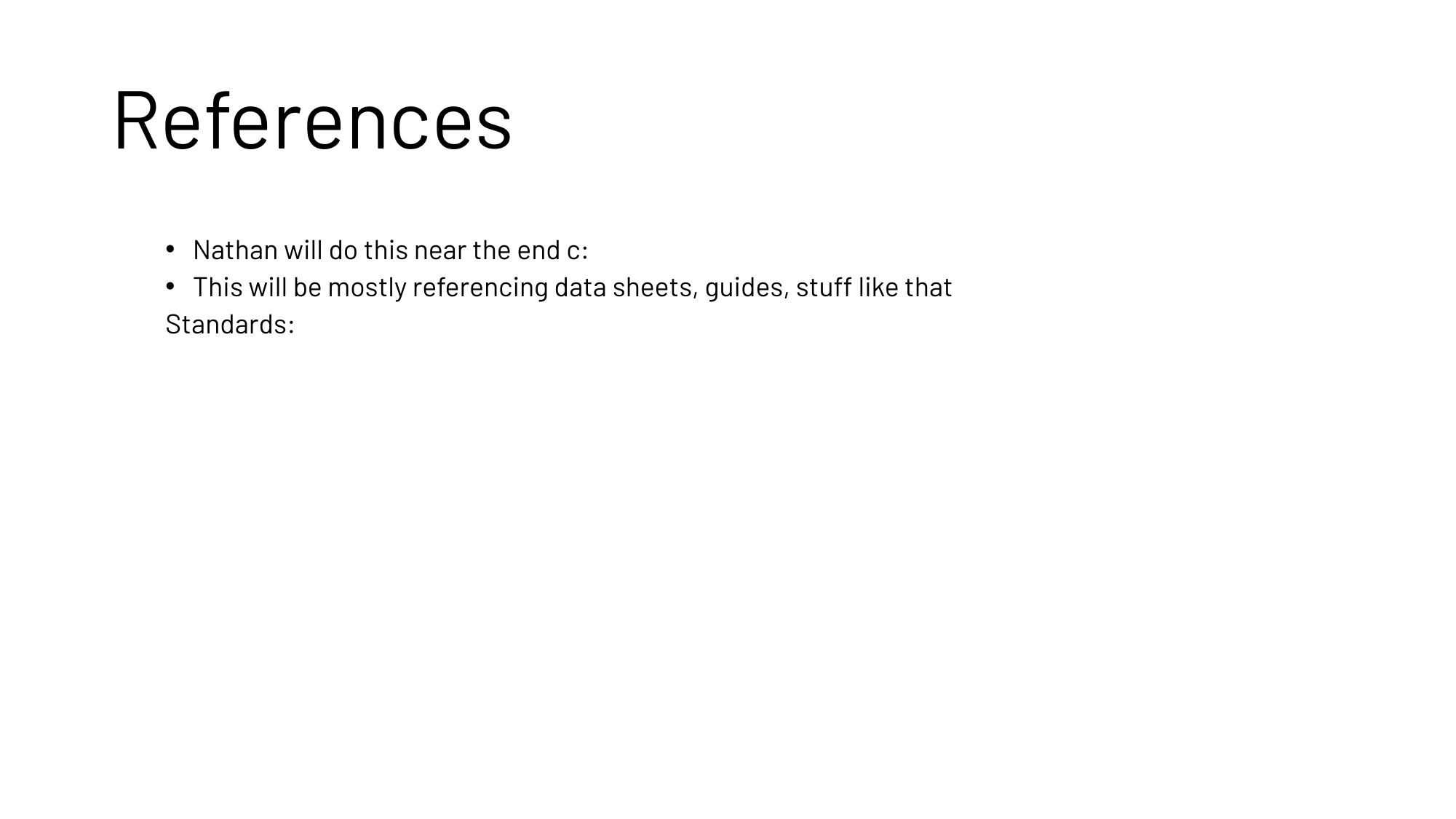

# References
Nathan will do this near the end c:
This will be mostly referencing data sheets, guides, stuff like that
Standards: